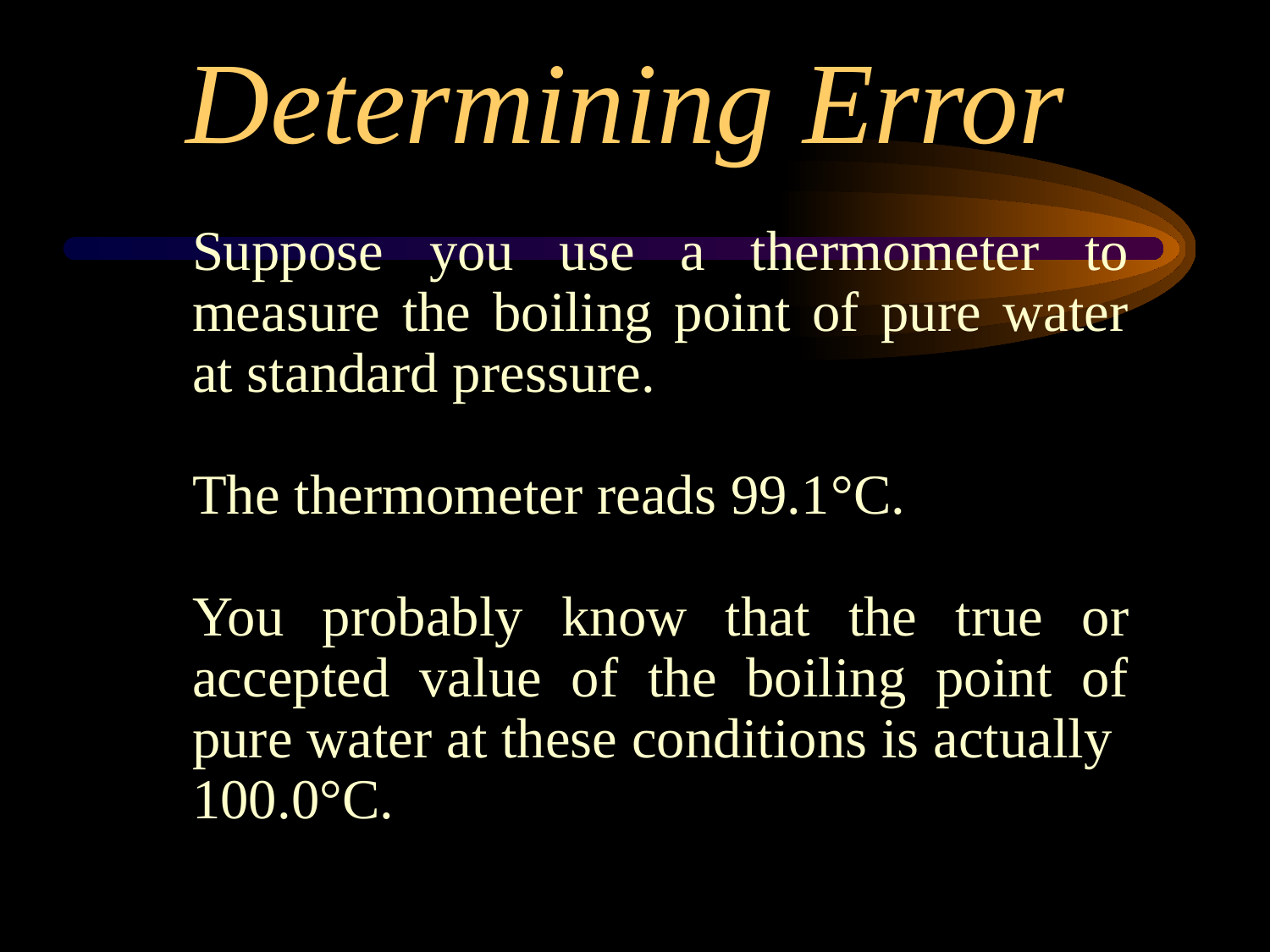

Determining Error
Suppose you use a thermometer to measure the boiling point of pure water at standard pressure.

The thermometer reads 99.1°C.

You probably know that the true or accepted value of the boiling point of pure water at these conditions is actually
100.0°C.